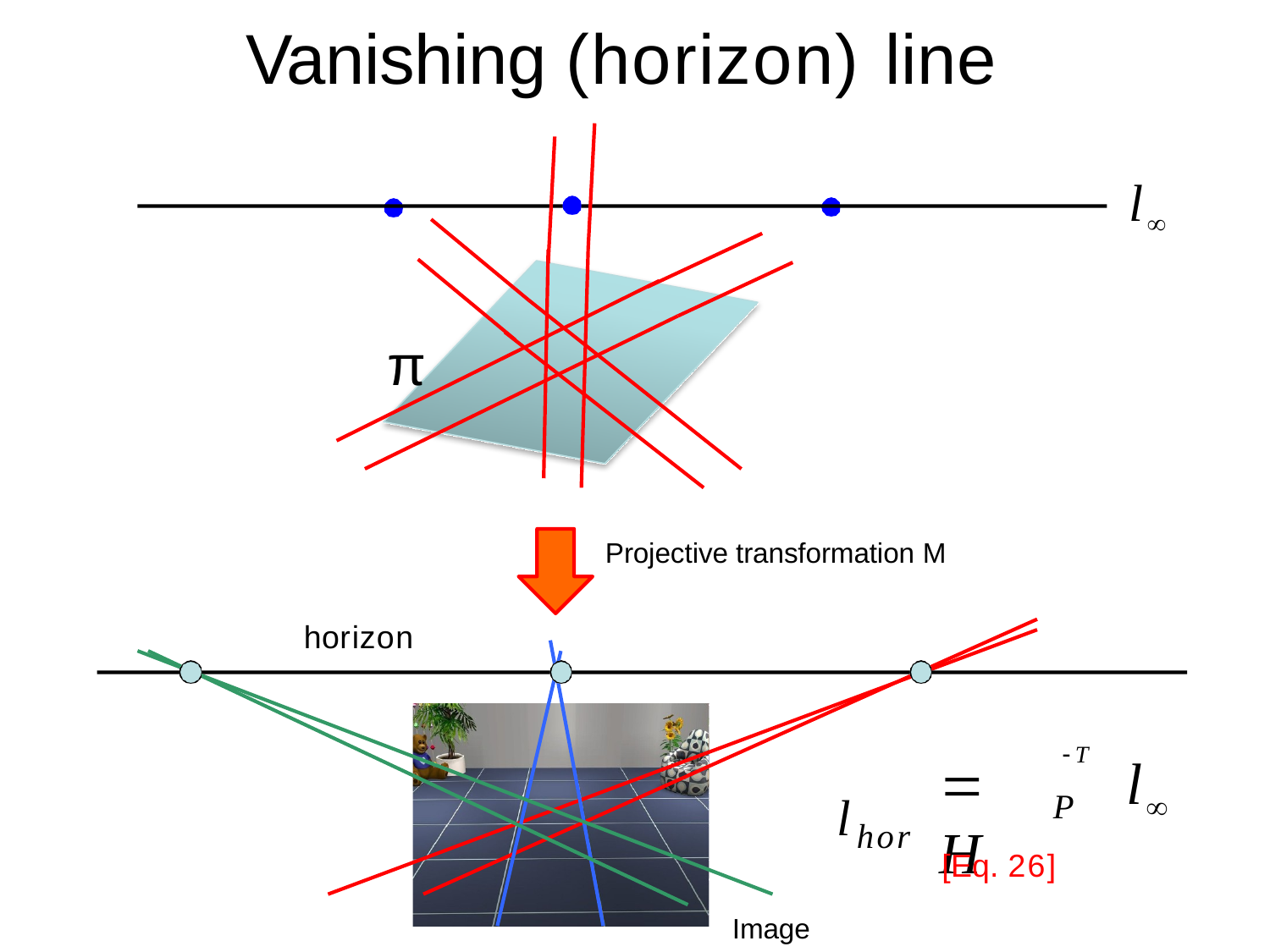

# Vanishing (horizon) line

l∞

π

Projective transformation M
horizon

−T
P
= H
l∞
lhor
[Eq. 26]
Image